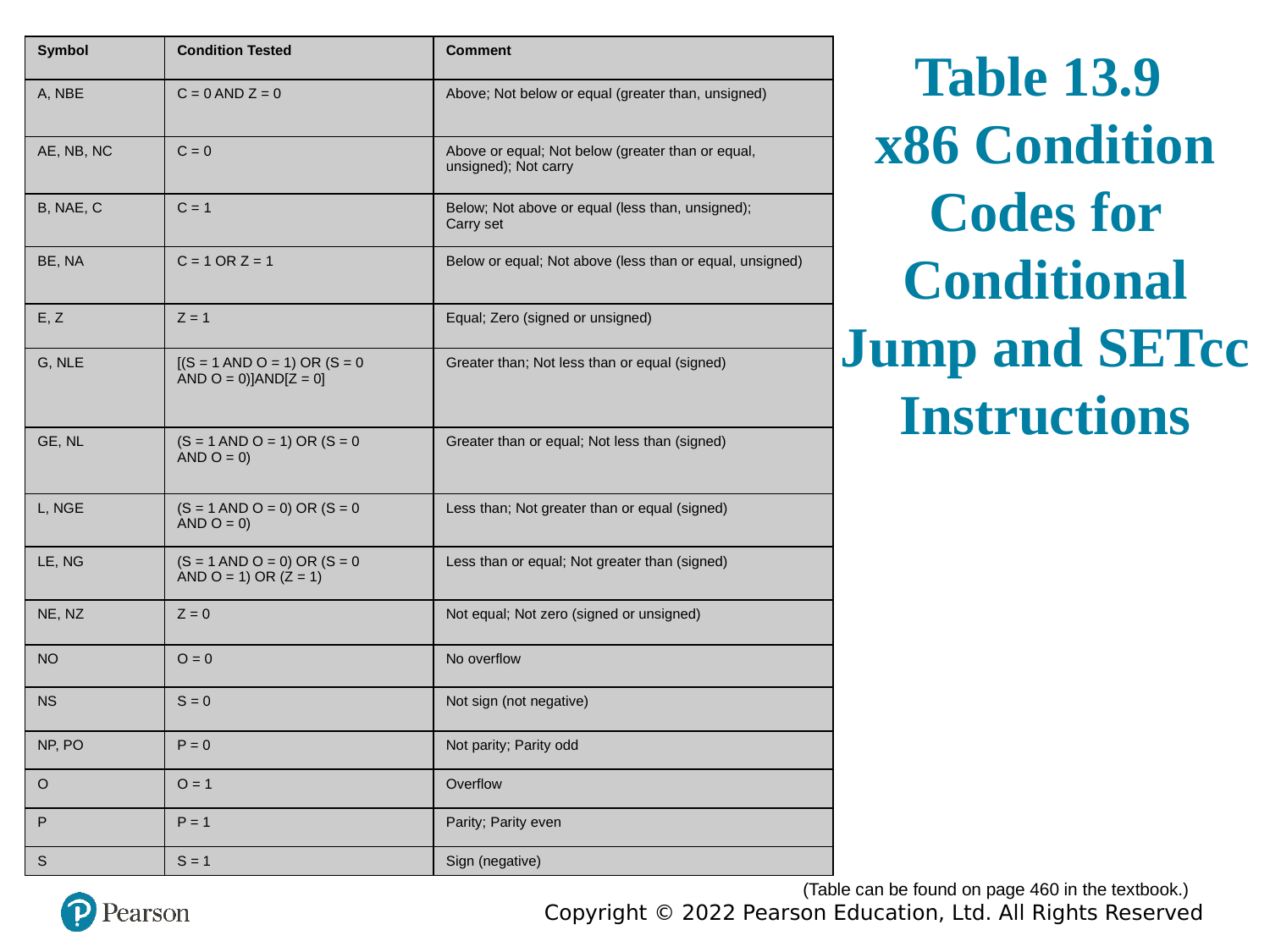

| Symbol | Condition Tested | Comment |
| --- | --- | --- |
| A, NBE | C = 0 AND Z = 0 | Above; Not below or equal (greater than, unsigned) |
| AE, NB, NC | C = 0 | Above or equal; Not below (greater than or equal, unsigned); Not carry |
| B, NAE, C | C = 1 | Below; Not above or equal (less than, unsigned); Carry set |
| BE, NA | C = 1 OR Z = 1 | Below or equal; Not above (less than or equal, unsigned) |
| E, Z | Z = 1 | Equal; Zero (signed or unsigned) |
| G, NLE | [(S = 1 AND O = 1) OR (S = 0 AND O = 0)]AND[Z = 0] | Greater than; Not less than or equal (signed) |
| GE, NL | (S = 1 AND O = 1) OR (S = 0 AND O = 0) | Greater than or equal; Not less than (signed) |
| L, NGE | (S = 1 AND O = 0) OR (S = 0 AND O = 0) | Less than; Not greater than or equal (signed) |
| LE, NG | (S = 1 AND O = 0) OR (S = 0 AND O = 1) OR (Z = 1) | Less than or equal; Not greater than (signed) |
| NE, NZ | Z = 0 | Not equal; Not zero (signed or unsigned) |
| NO | O = 0 | No overflow |
| NS | S = 0 | Not sign (not negative) |
| NP, PO | P = 0 | Not parity; Parity odd |
| O | O = 1 | Overflow |
| P | P = 1 | Parity; Parity even |
| S | S = 1 | Sign (negative) |
# Table 13.9 x86 Condition Codes for Conditional Jump and SETcc Instructions
(Table can be found on page 460 in the textbook.)